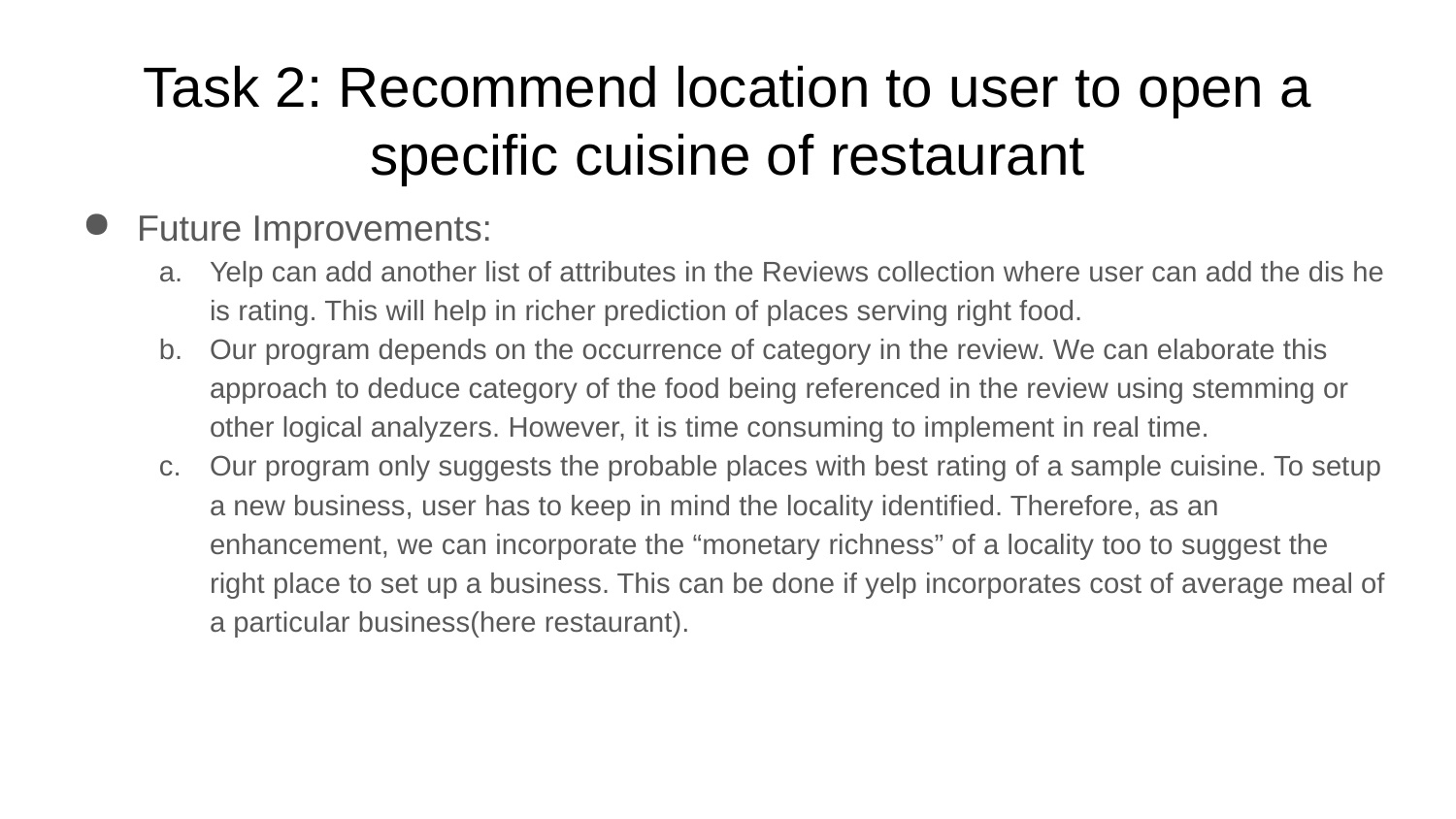

# Task 2: Recommend location to user to open a specific cuisine of restaurant

Future Improvements:
Yelp can add another list of attributes in the Reviews collection where user can add the dis he is rating. This will help in richer prediction of places serving right food.
Our program depends on the occurrence of category in the review. We can elaborate this approach to deduce category of the food being referenced in the review using stemming or other logical analyzers. However, it is time consuming to implement in real time.
Our program only suggests the probable places with best rating of a sample cuisine. To setup a new business, user has to keep in mind the locality identified. Therefore, as an enhancement, we can incorporate the “monetary richness” of a locality too to suggest the right place to set up a business. This can be done if yelp incorporates cost of average meal of a particular business(here restaurant).